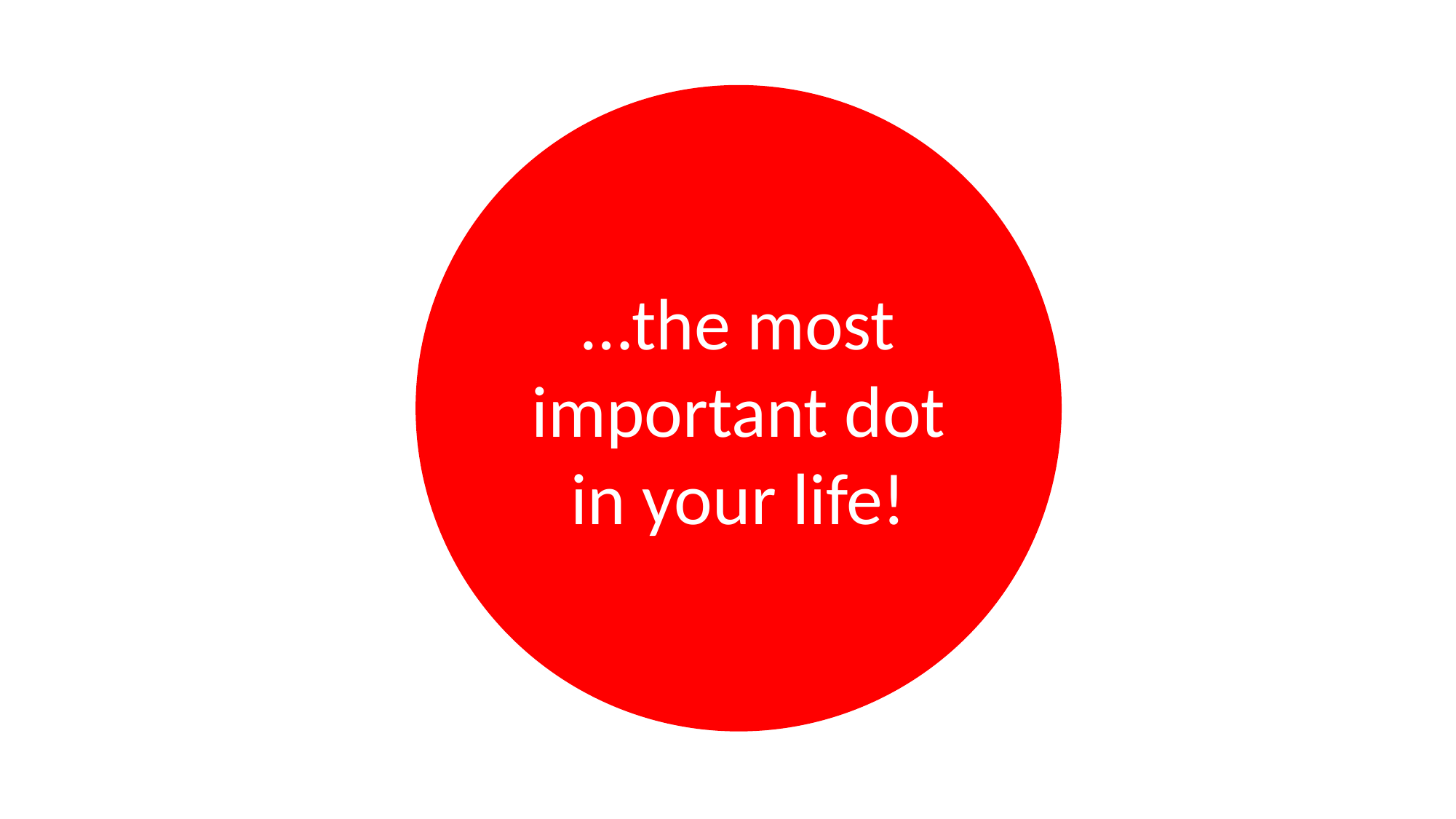

…the most important dot in your life!